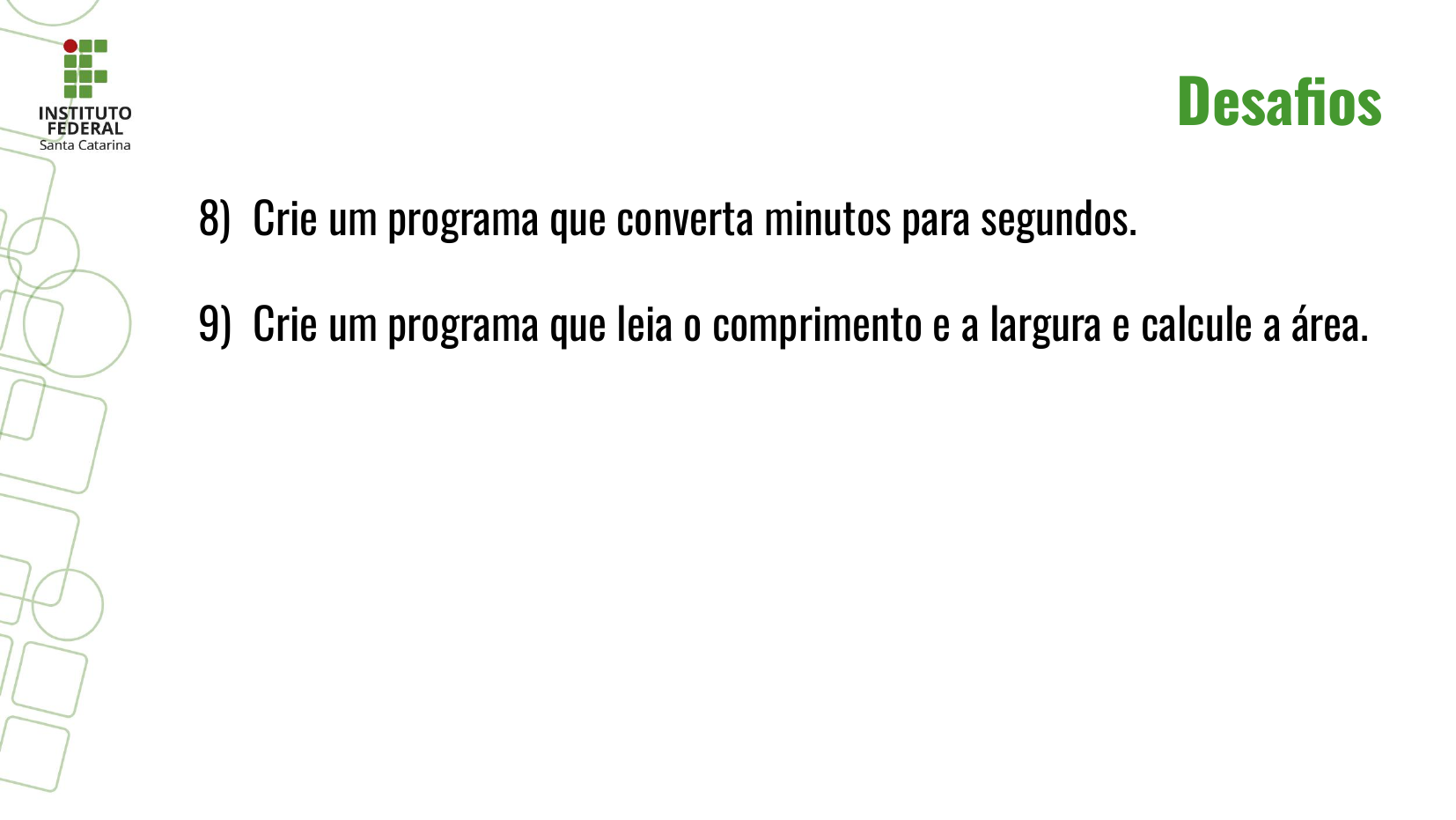

Desafios
Crie um programa que converta minutos para segundos.

Crie um programa que leia o comprimento e a largura e calcule a área.